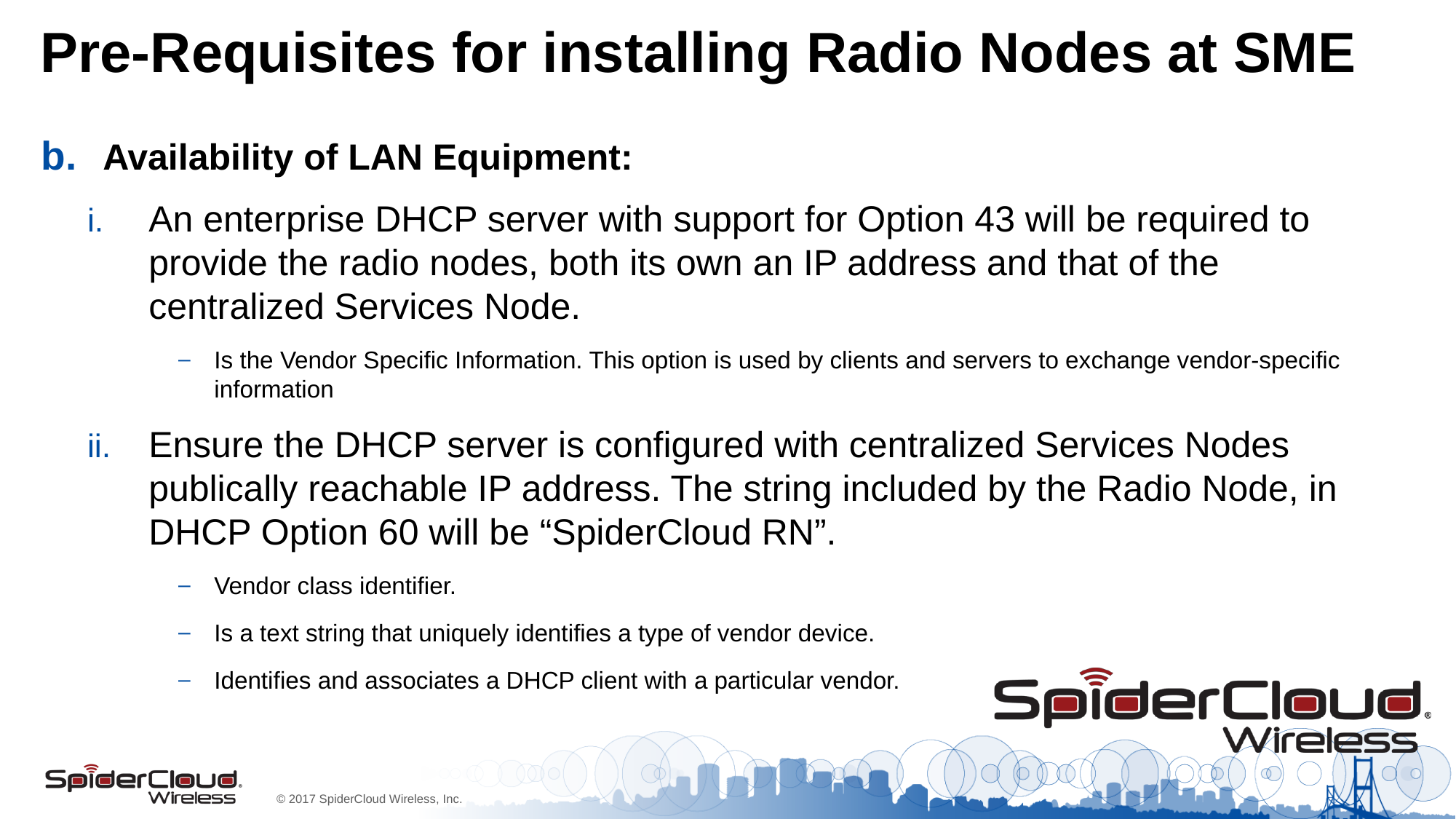

# Pre-Requisites for installing Radio Nodes at SME
Availability of LAN Equipment:
An enterprise DHCP server with support for Option 43 will be required to provide the radio nodes, both its own an IP address and that of the centralized Services Node.
Is the Vendor Specific Information. This option is used by clients and servers to exchange vendor-specific information
Ensure the DHCP server is configured with centralized Services Nodes publically reachable IP address. The string included by the Radio Node, in DHCP Option 60 will be “SpiderCloud RN”.
Vendor class identifier.
Is a text string that uniquely identifies a type of vendor device.
Identifies and associates a DHCP client with a particular vendor.